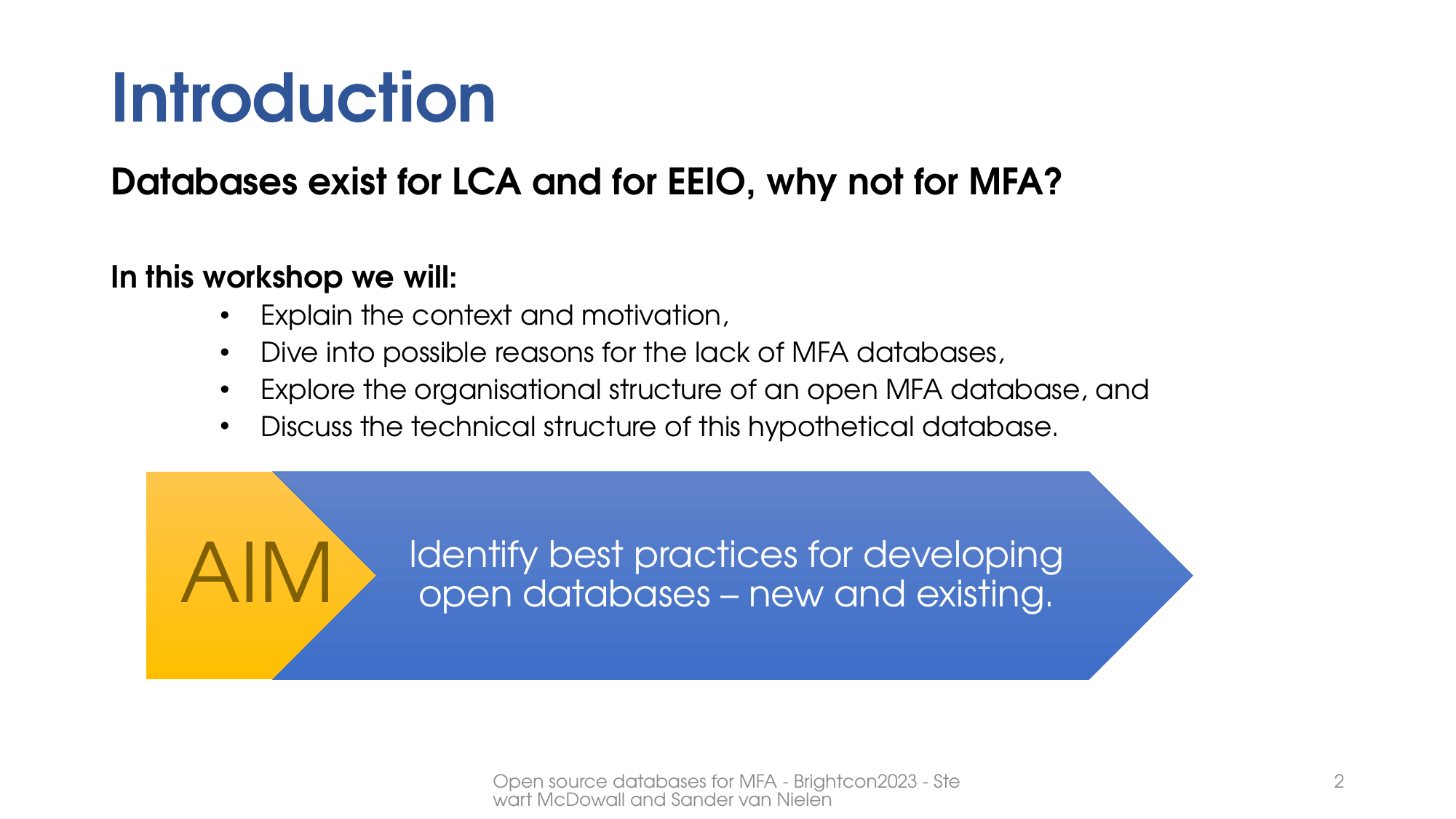

# Introduction
Databases exist for LCA and for EEIO, why not for MFA?
In this workshop we will:
Explain the context and motivation,
Dive into possible reasons for the lack of MFA databases,
Explore the organisational structure of an open MFA database, and
Discuss the technical structure of this hypothetical database.

AIM
Identify best practices for developing open databases – new and existing.
Open source databases for MFA​ - Brightcon2023 - Stewart McDowall and Sander van Nielen
2